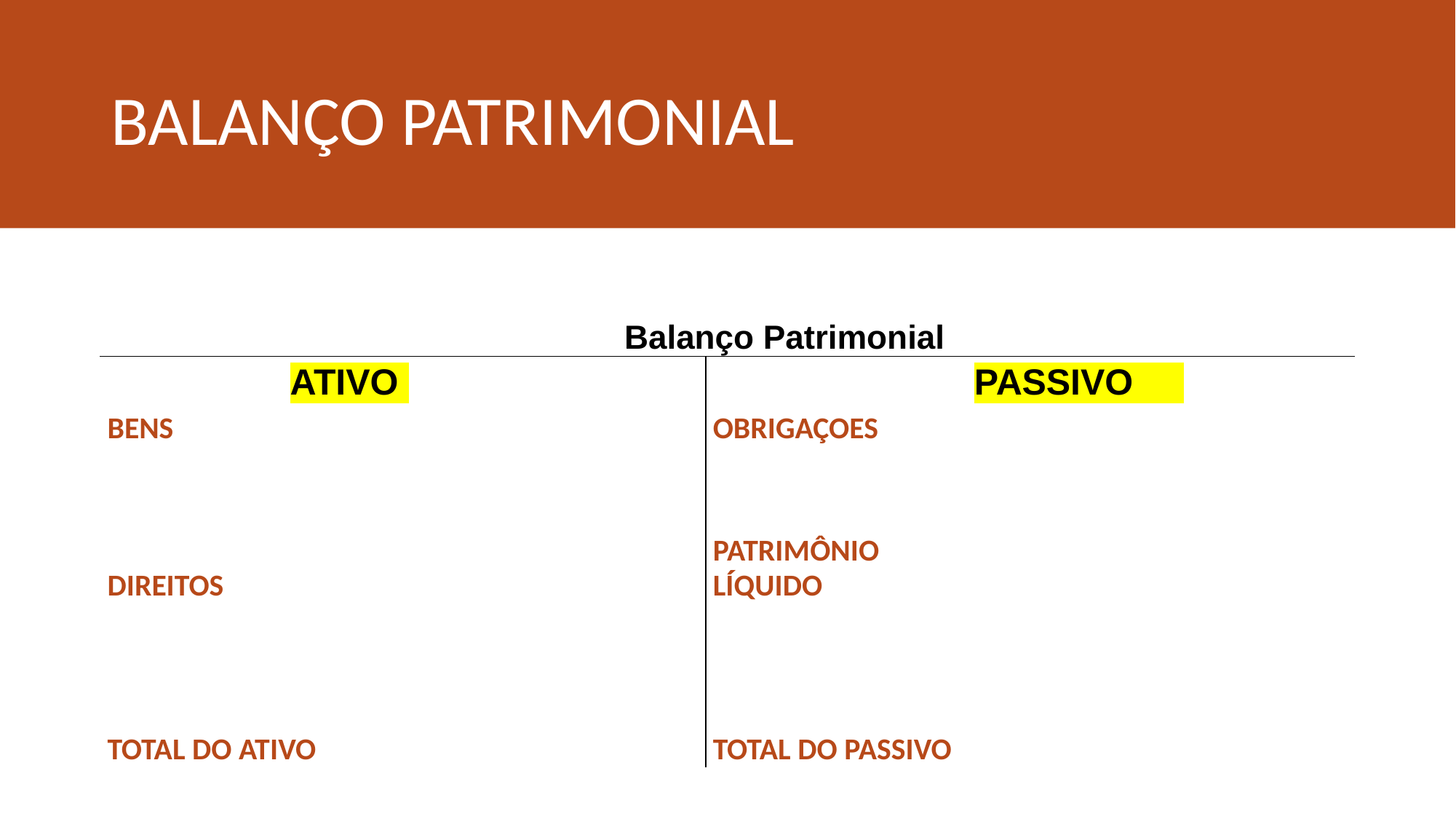

# BALANÇO PATRIMONIAL
|  |  |  | Balanço Patrimonial |  |  |  |  |  |  |
| --- | --- | --- | --- | --- | --- | --- | --- | --- | --- |
|  | ATIVO |  |  |  | PASSIVO | PASSIVO |  |  |  |
| BENS |  |  |  | OBRIGAÇOES |  |  |  |  |  |
|  |  |  |  |  |  |  |  |  |  |
|  |  |  |  |  |  |  |  |  |  |
| DIREITOS |  |  |  | PATRIMÔNIO LÍQUIDO |  |  |  |  |  |
|  |  |  |  |  |  |  |  |  |  |
|  |  |  |  |  |  |  |  |  |  |
| TOTAL DO ATIVO |  |  |  | TOTAL DO PASSIVO |  |  |  |  |  |